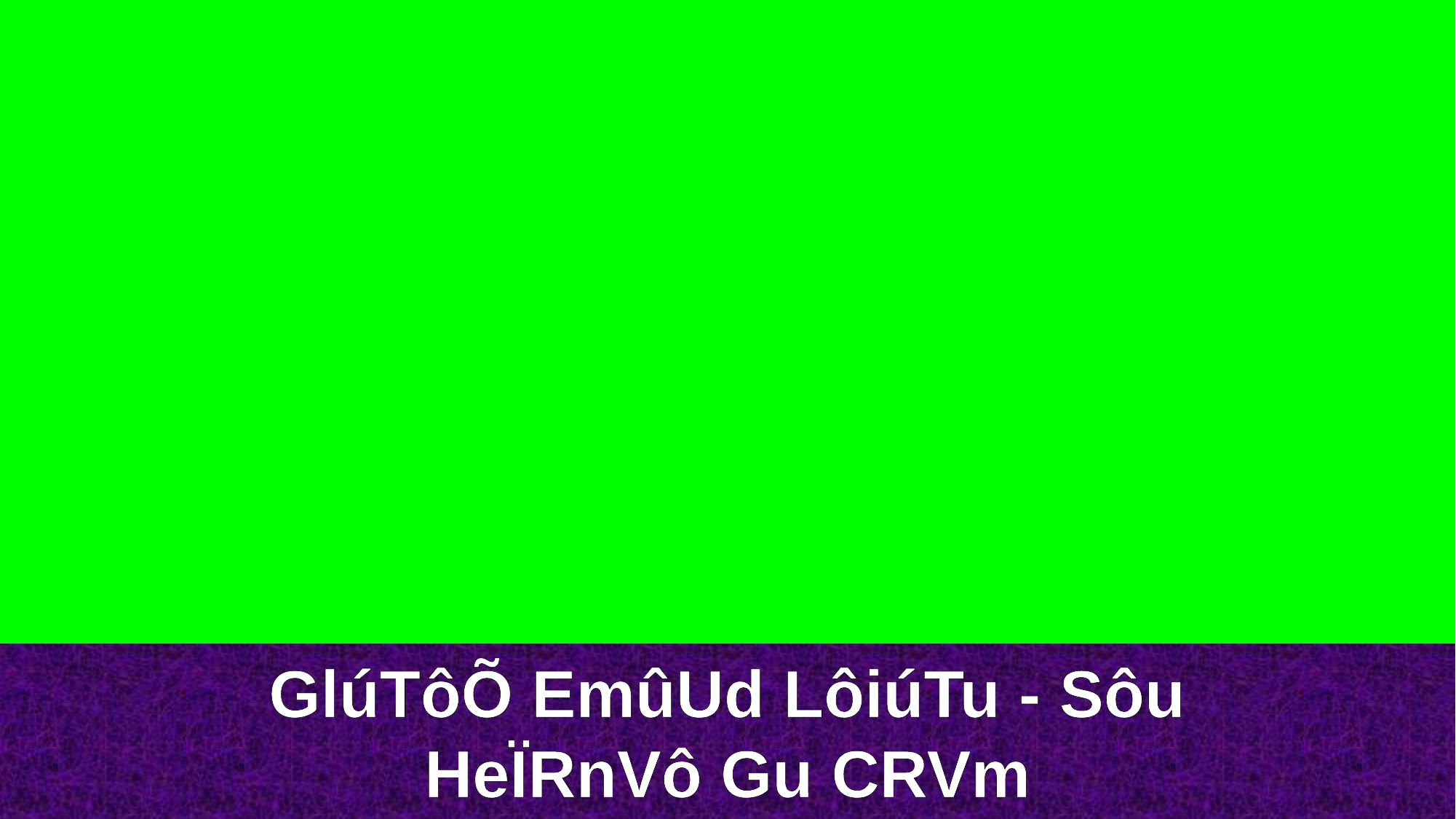

GlúTôÕ EmûUd LôiúTu - Sôu
HeÏRnVô Gu CRVm